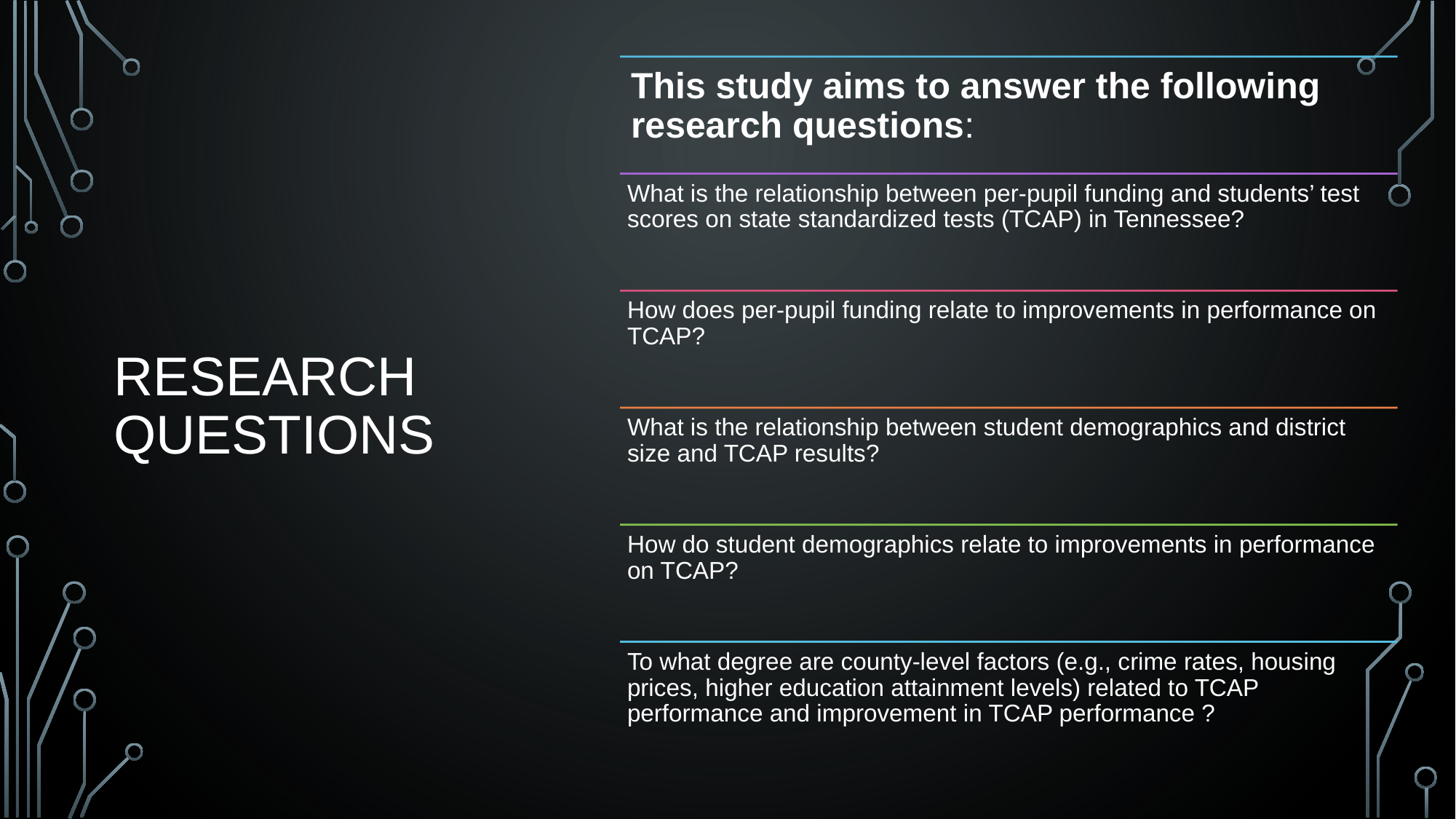

This study aims to answer the following research questions:
What is the relationship between per-pupil funding and students’ test scores on state standardized tests (TCAP) in Tennessee?
How does per-pupil funding relate to improvements in performance on TCAP?
What is the relationship between student demographics and district size and TCAP results?
How do student demographics relate to improvements in performance on TCAP?
To what degree are county-level factors (e.g., crime rates, housing prices, higher education attainment levels) related to TCAP performance and improvement in TCAP performance ?
# Research Questions